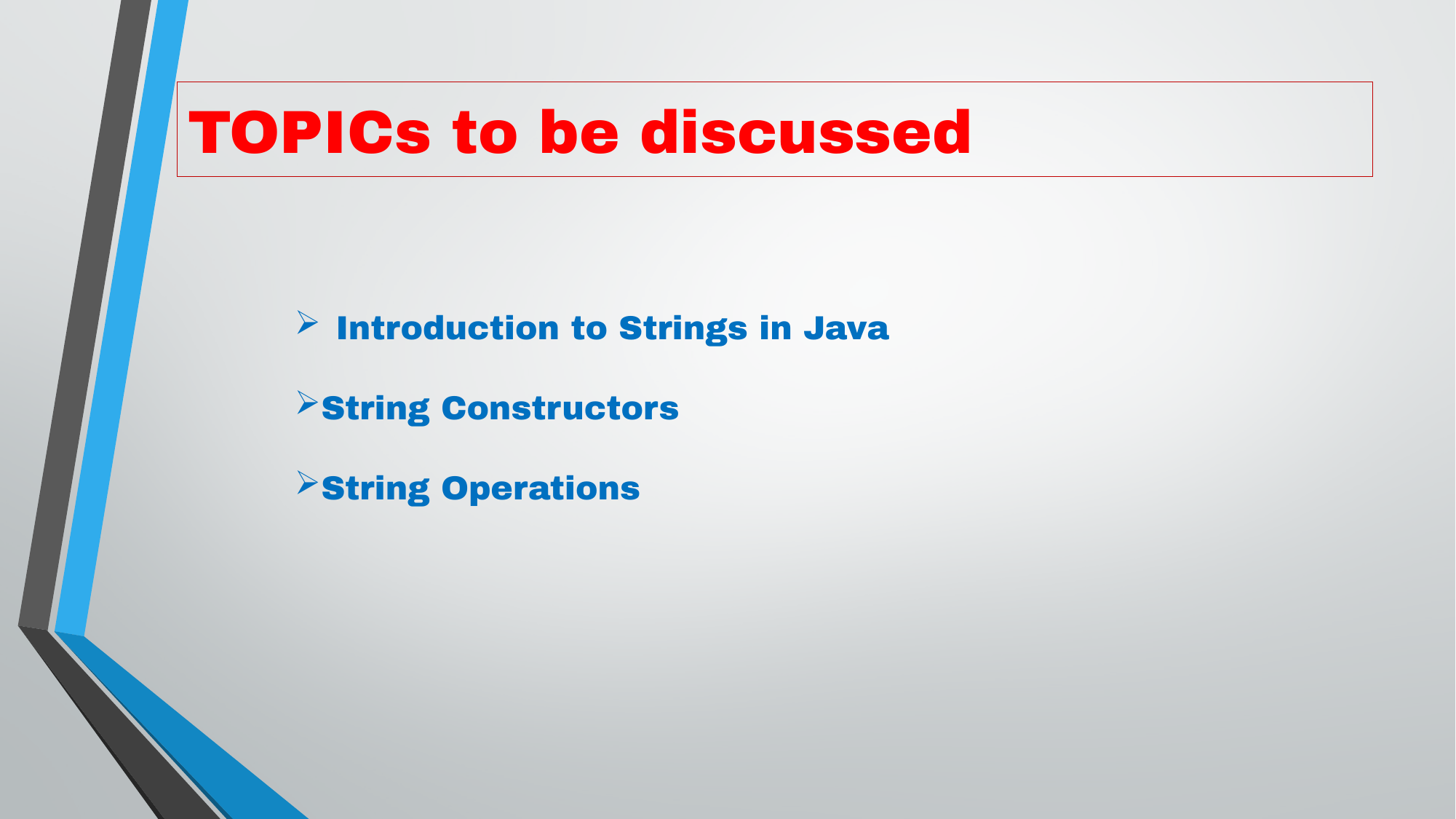

# TOPICs to be discussed
Introduction to Strings in Java

String Constructors

String Operations